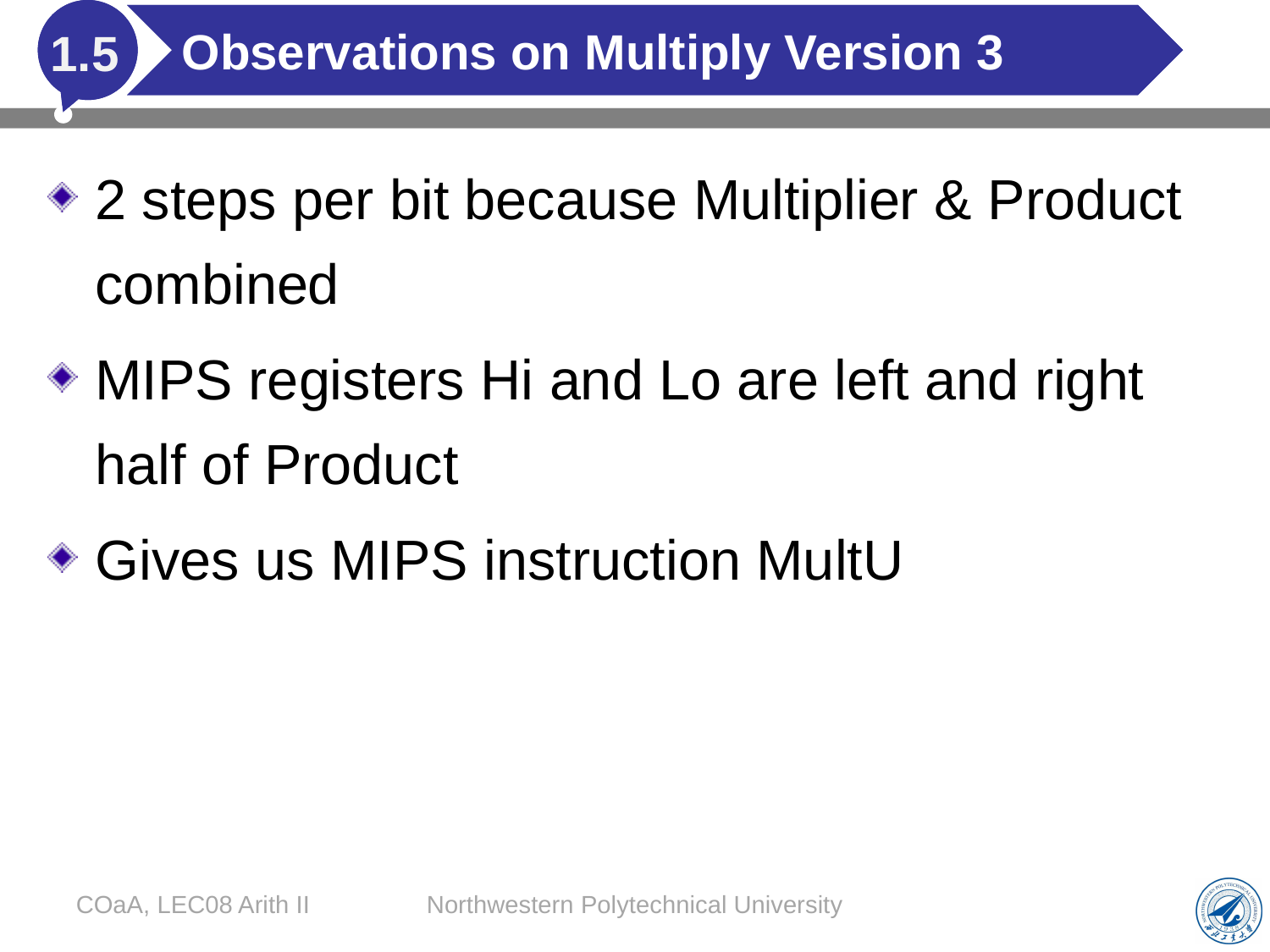

# Observations on Multiply Version 3
1.5
2 steps per bit because Multiplier & Product combined
MIPS registers Hi and Lo are left and right half of Product
Gives us MIPS instruction MultU
COaA, LEC08 Arith II
Northwestern Polytechnical University
19